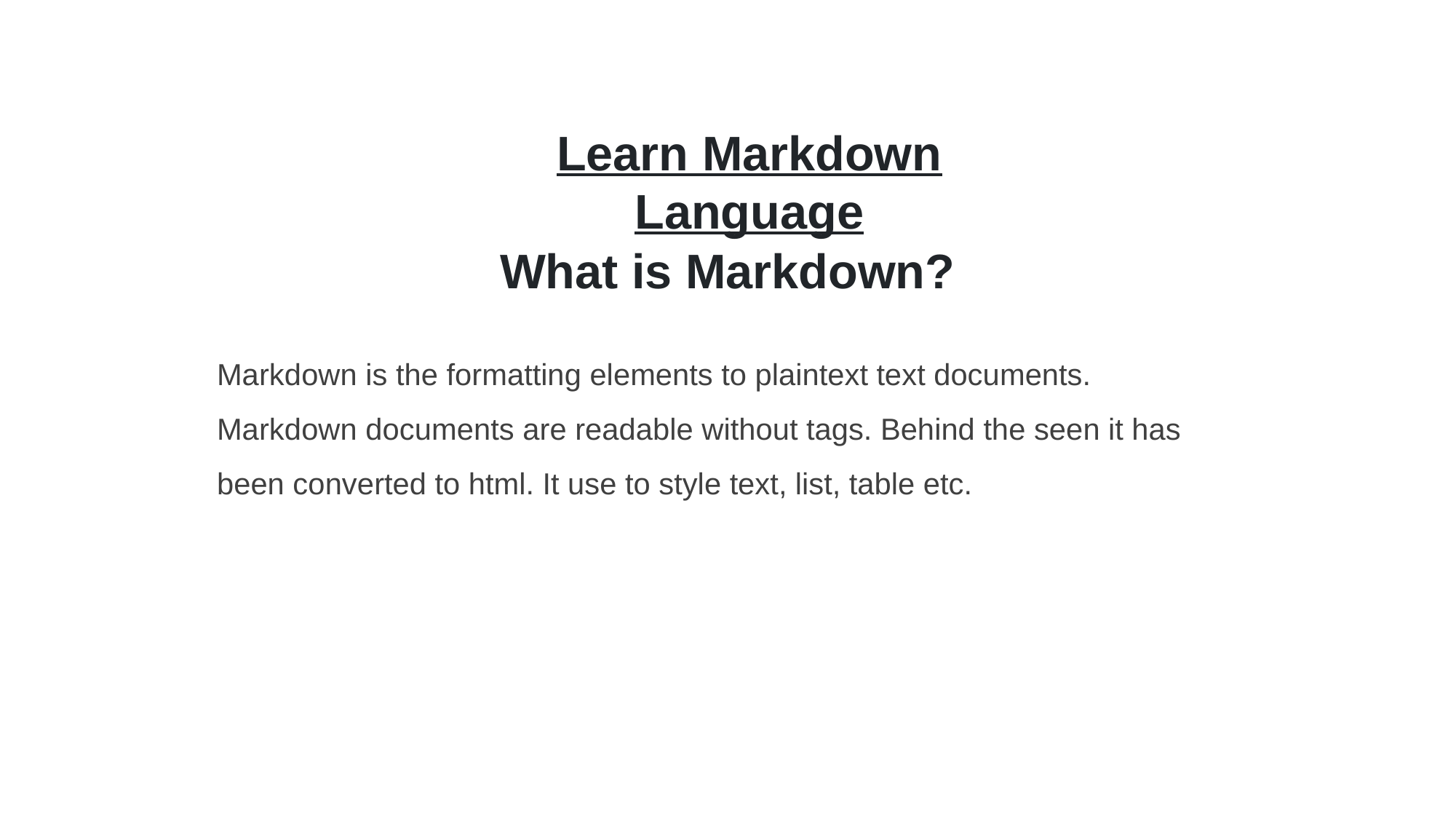

Learn Markdown Language
What is Markdown?
Markdown is the formatting elements to plaintext text documents. Markdown documents are readable without tags. Behind the seen it has been converted to html. It use to style text, list, table etc.